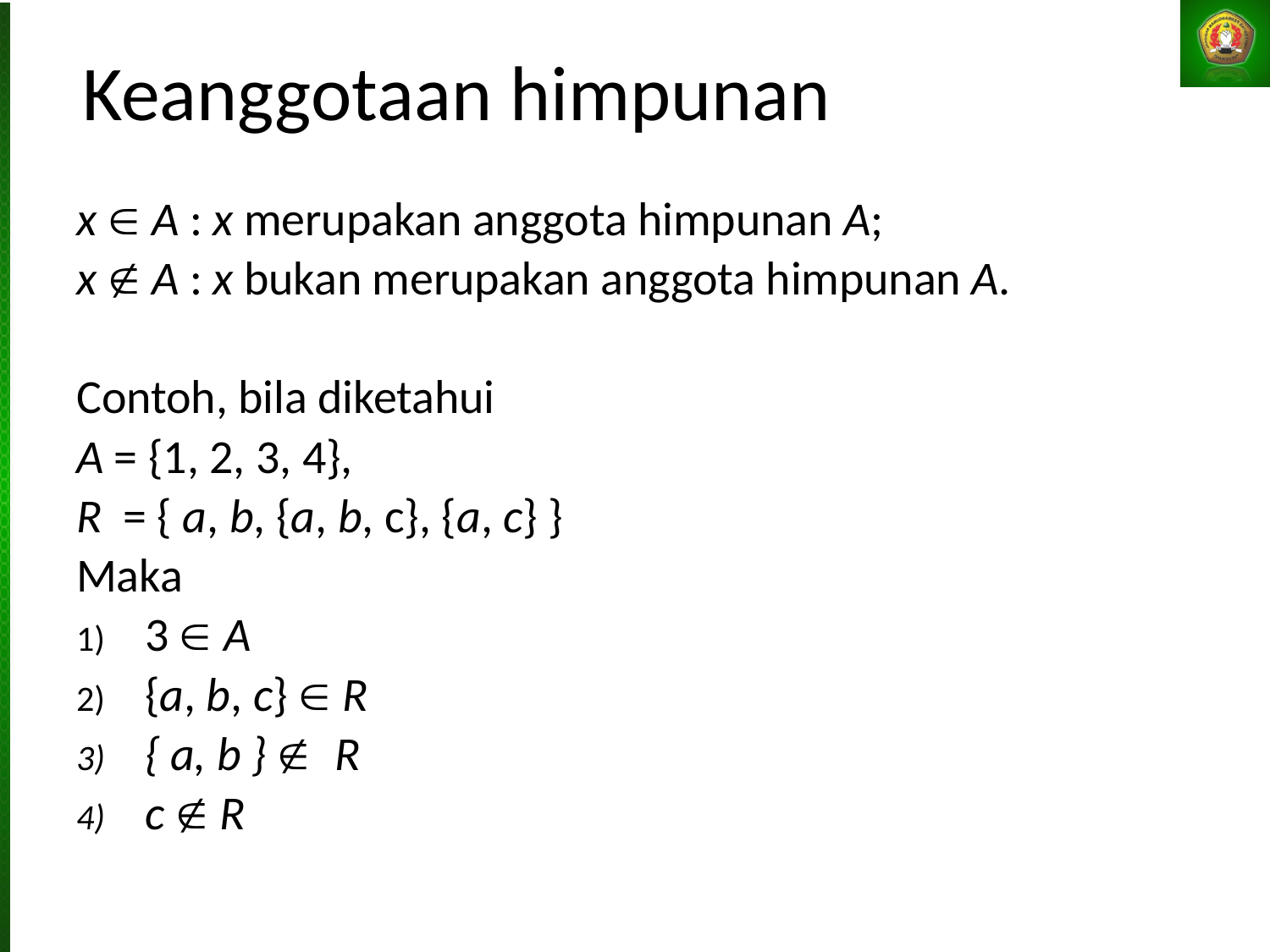

# Keanggotaan himpunan
x ∈ A : x merupakan anggota himpunan A;
x ∉ A : x bukan merupakan anggota himpunan A.

Contoh, bila diketahui
A = {1, 2, 3, 4},
R  = { a, b, {a, b, c}, {a, c} }
Maka
3 ∈ A
{a, b, c} ∈ R
{ a, b } ∉ R
c ∉ R